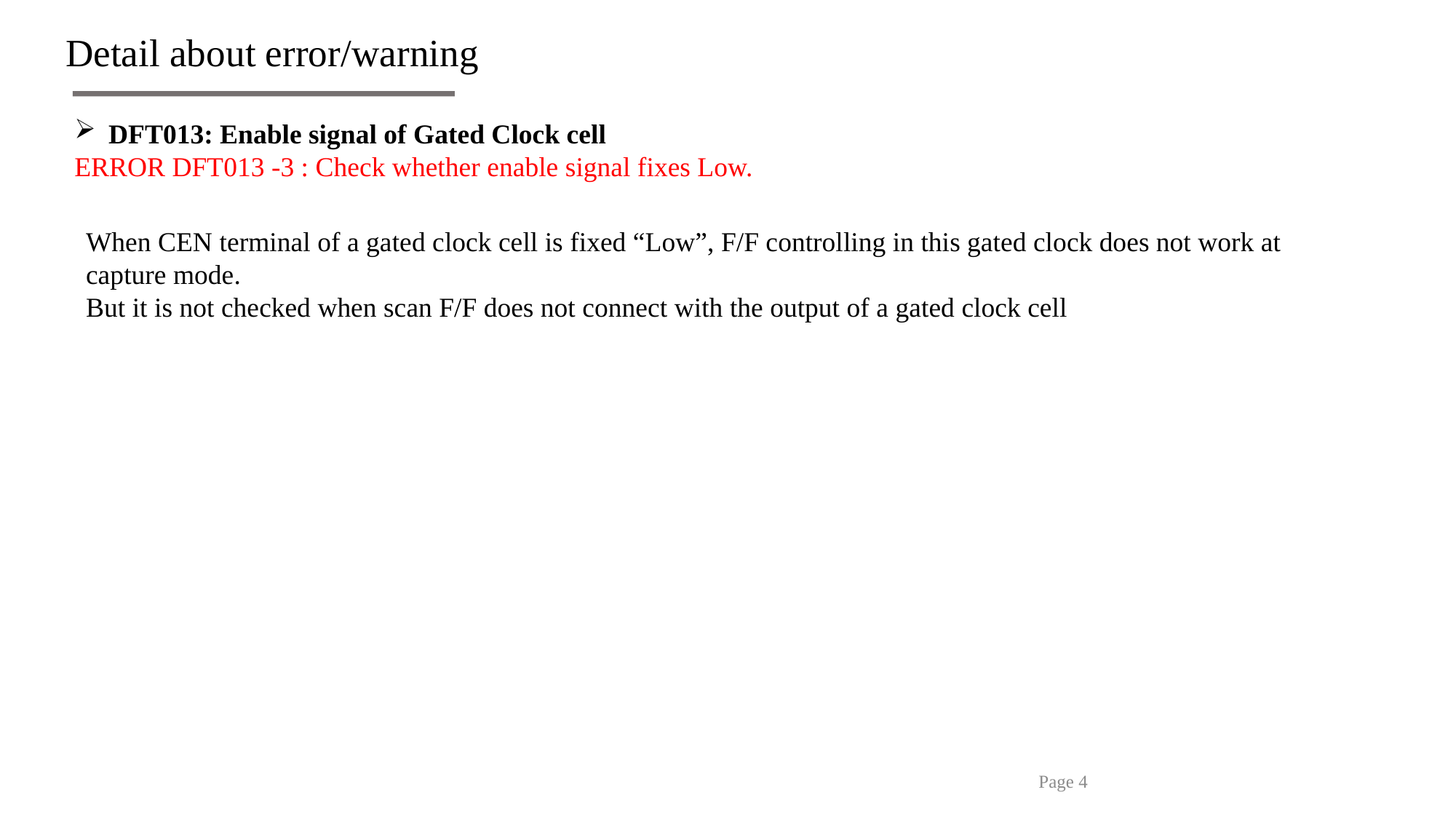

# Detail about error/warning

DFT013: Enable signal of Gated Clock cell
ERROR DFT013 -3 : Check whether enable signal fixes Low.

When CEN terminal of a gated clock cell is fixed “Low”, F/F controlling in this gated clock does not work at
capture mode.
But it is not checked when scan F/F does not connect with the output of a gated clock cell
Page 4